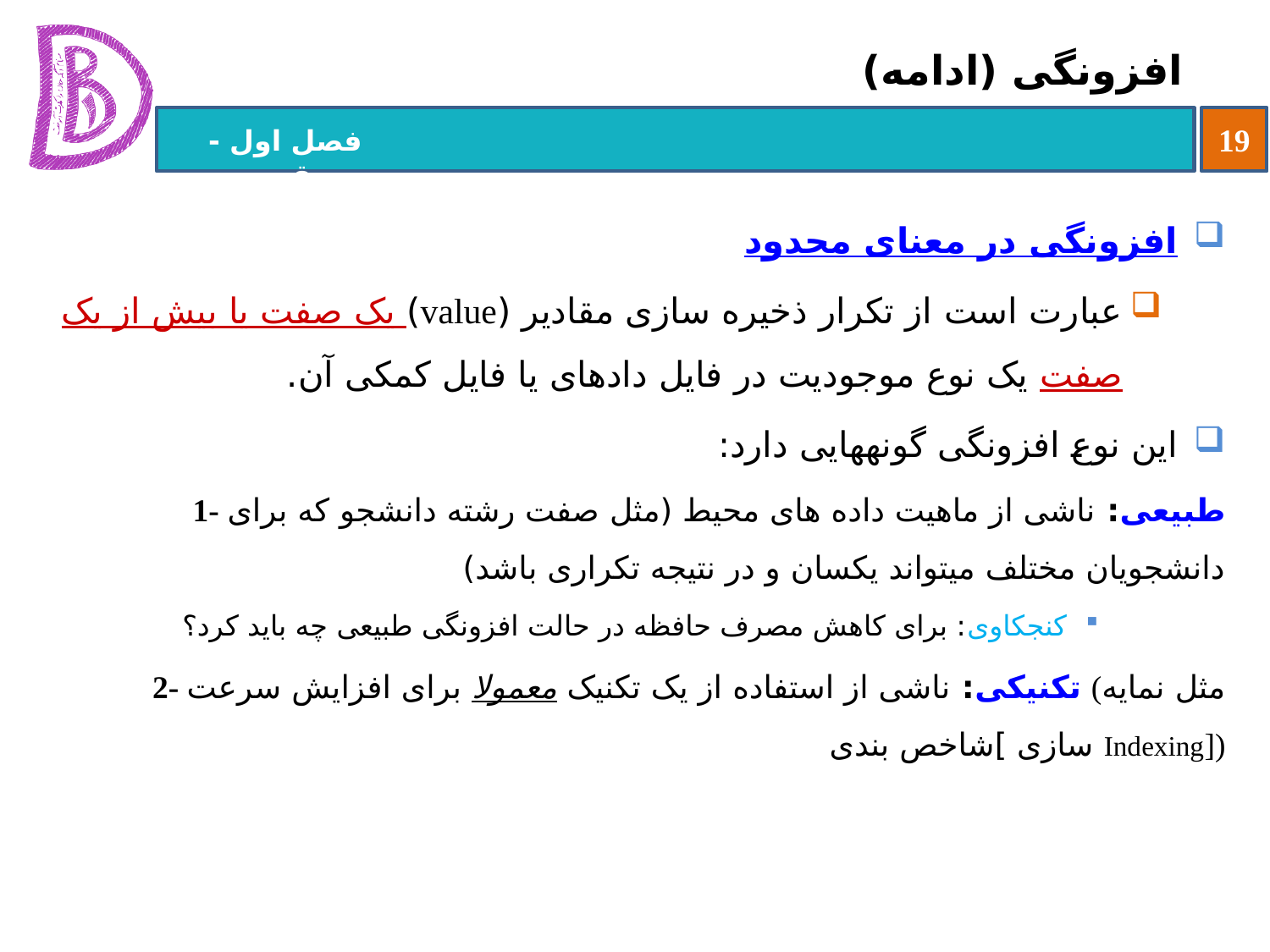

# افزونگی (ادامه)
افزونگی در معنای محدود
عبارت است از تکرار ذخیره سازی مقادیر (value) یک صفت یا بیش از یک صفت یک نوع موجودیت در فایل داده‏ای یا فایل کمکی آن.
این نوع افزونگی گونه‏هایی دارد:
1- طبیعی: ناشی از ماهیت داده های محیط (مثل صفت رشته دانشجو که برای دانشجویان مختلف می‏تواند یکسان و در نتیجه تکراری باشد)
کنجکاوی: برای کاهش مصرف حافظه در حالت افزونگی طبیعی چه باید کرد؟
2- تکنیکی: ناشی از استفاده از یک تکنیک معمولا برای افزایش سرعت (مثل نمایه سازی ]شاخص بندی Indexing])